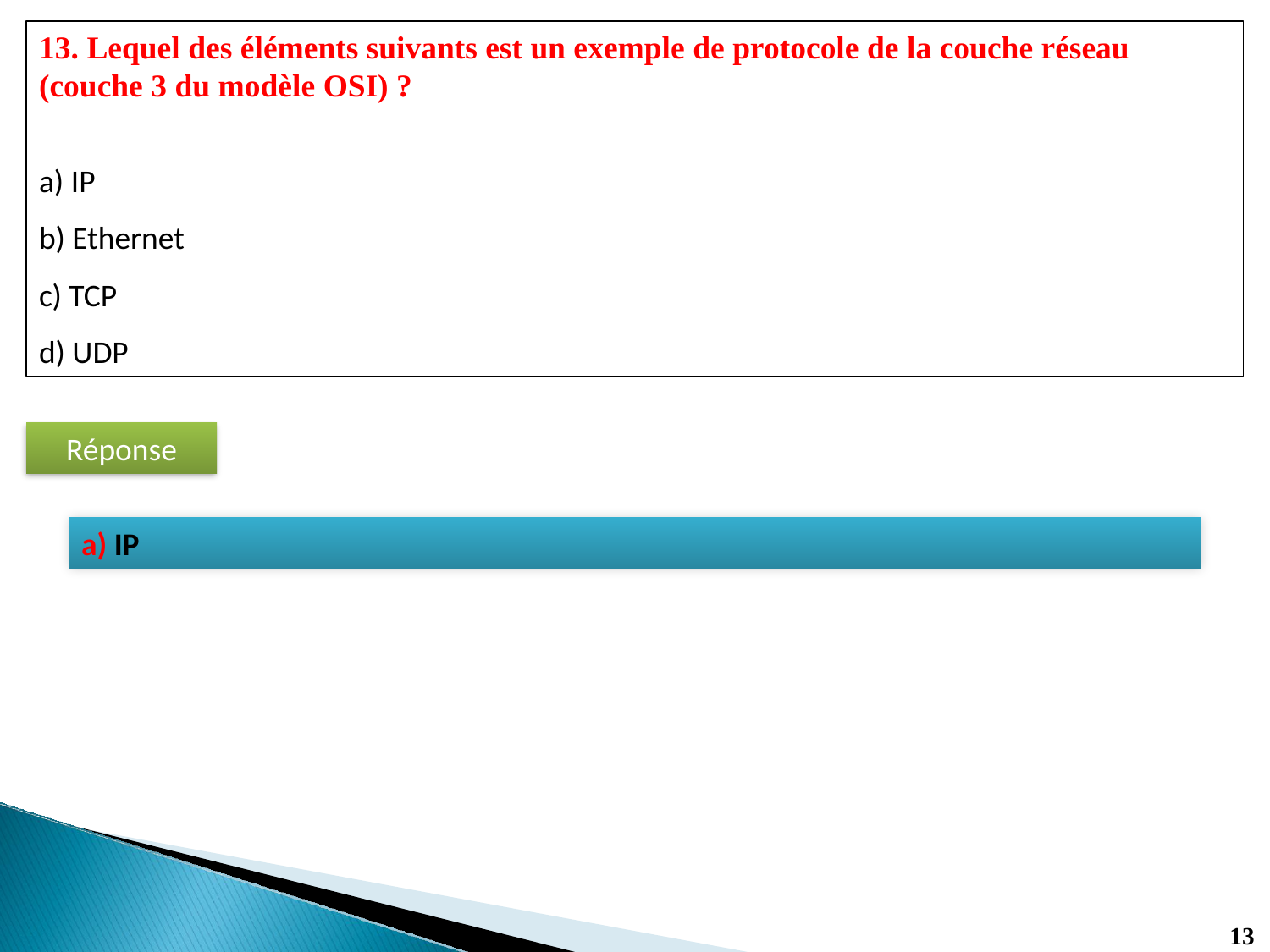

13. Lequel des éléments suivants est un exemple de protocole de la couche réseau (couche 3 du modèle OSI) ?

a) IP
b) Ethernet
c) TCP
d) UDP
Réponse
a) IP
13